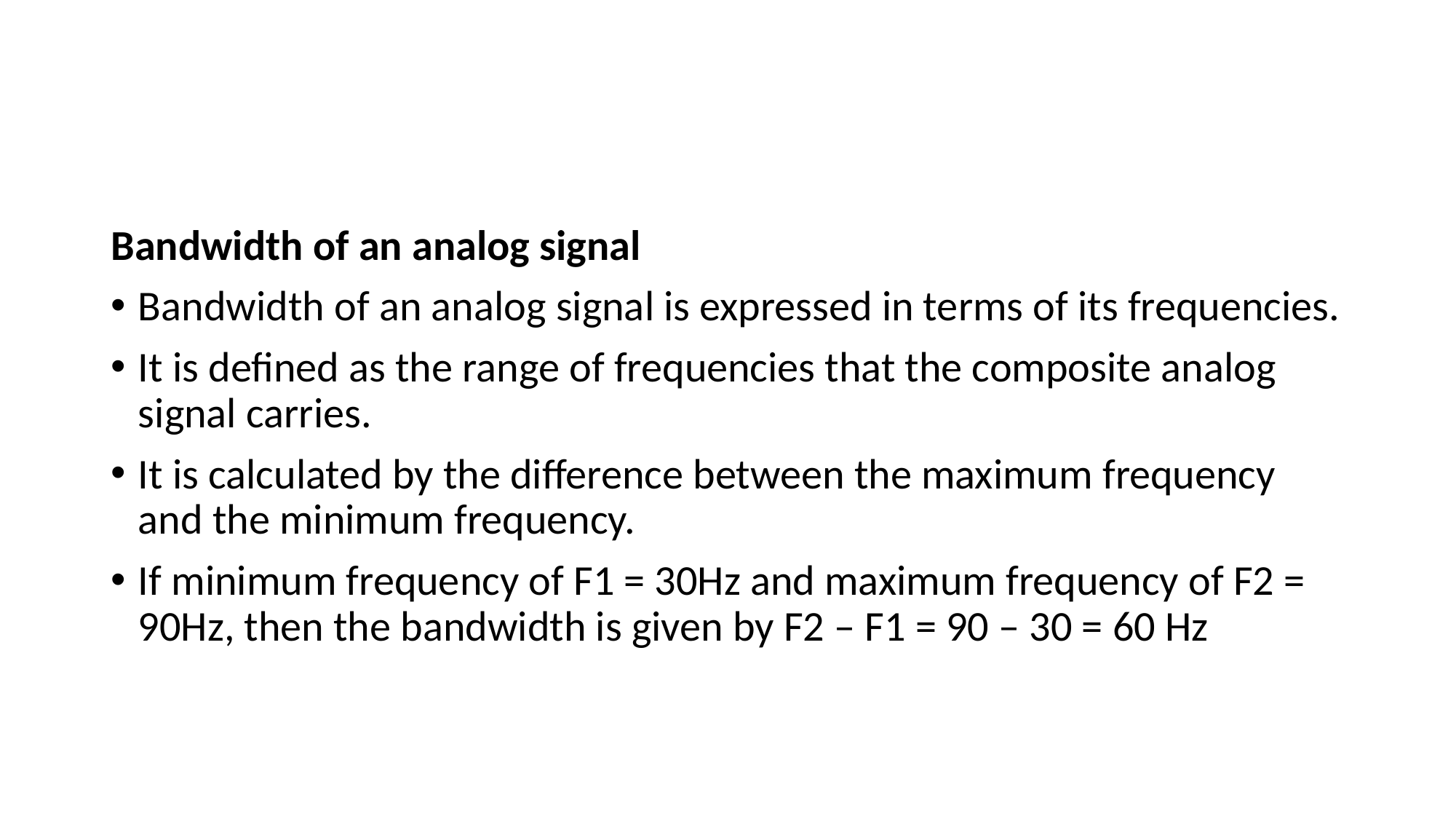

#
Bandwidth of an analog signal
Bandwidth of an analog signal is expressed in terms of its frequencies.
It is defined as the range of frequencies that the composite analog signal carries.
It is calculated by the difference between the maximum frequency and the minimum frequency.
If minimum frequency of F1 = 30Hz and maximum frequency of F2 = 90Hz, then the bandwidth is given by F2 – F1 = 90 – 30 = 60 Hz